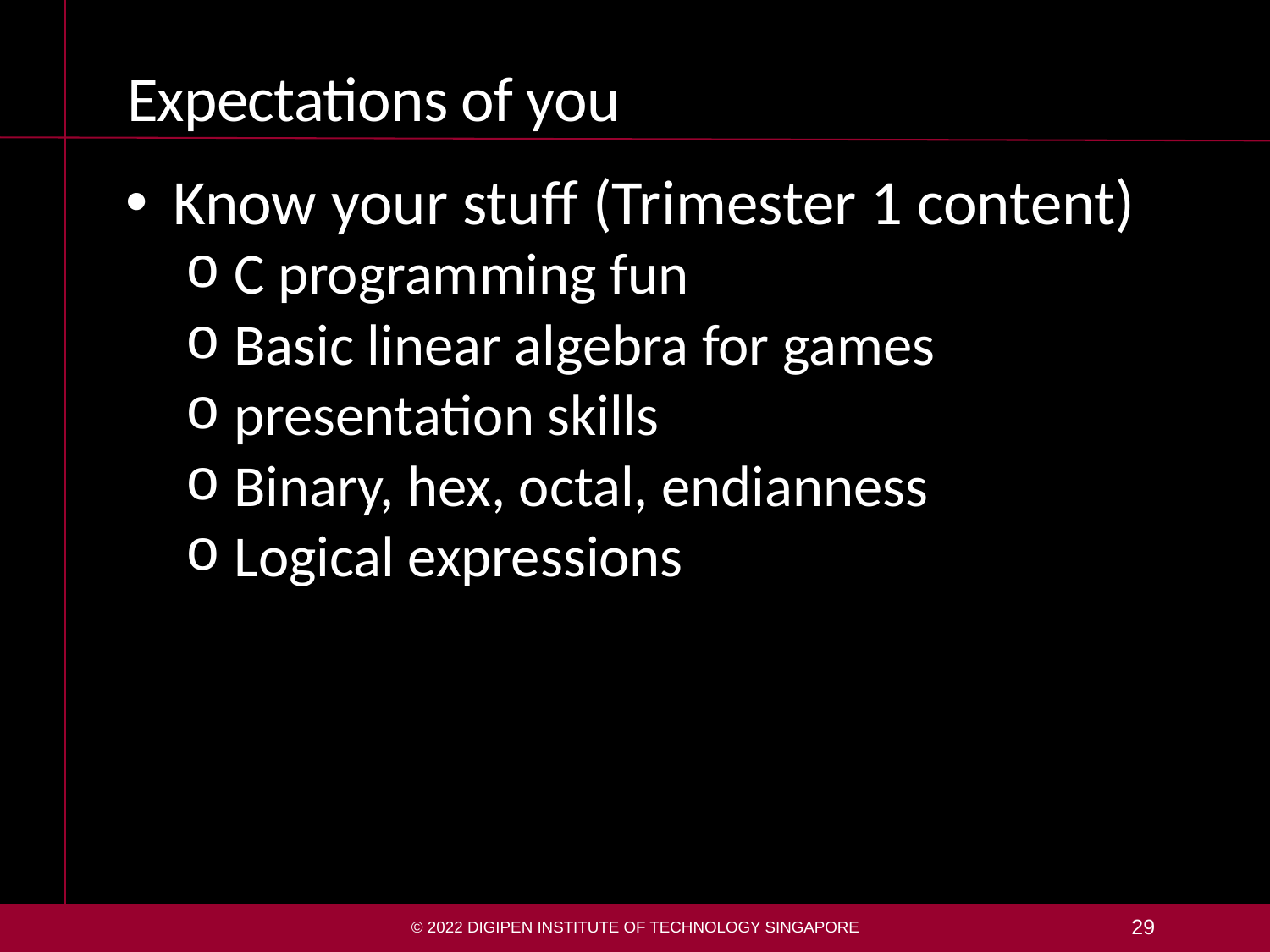

# Expectations of you
Know your stuff (Trimester 1 content)
C programming fun
Basic linear algebra for games
presentation skills
Binary, hex, octal, endianness
Logical expressions
© 2022 DigiPen Institute of Technology Singapore
29